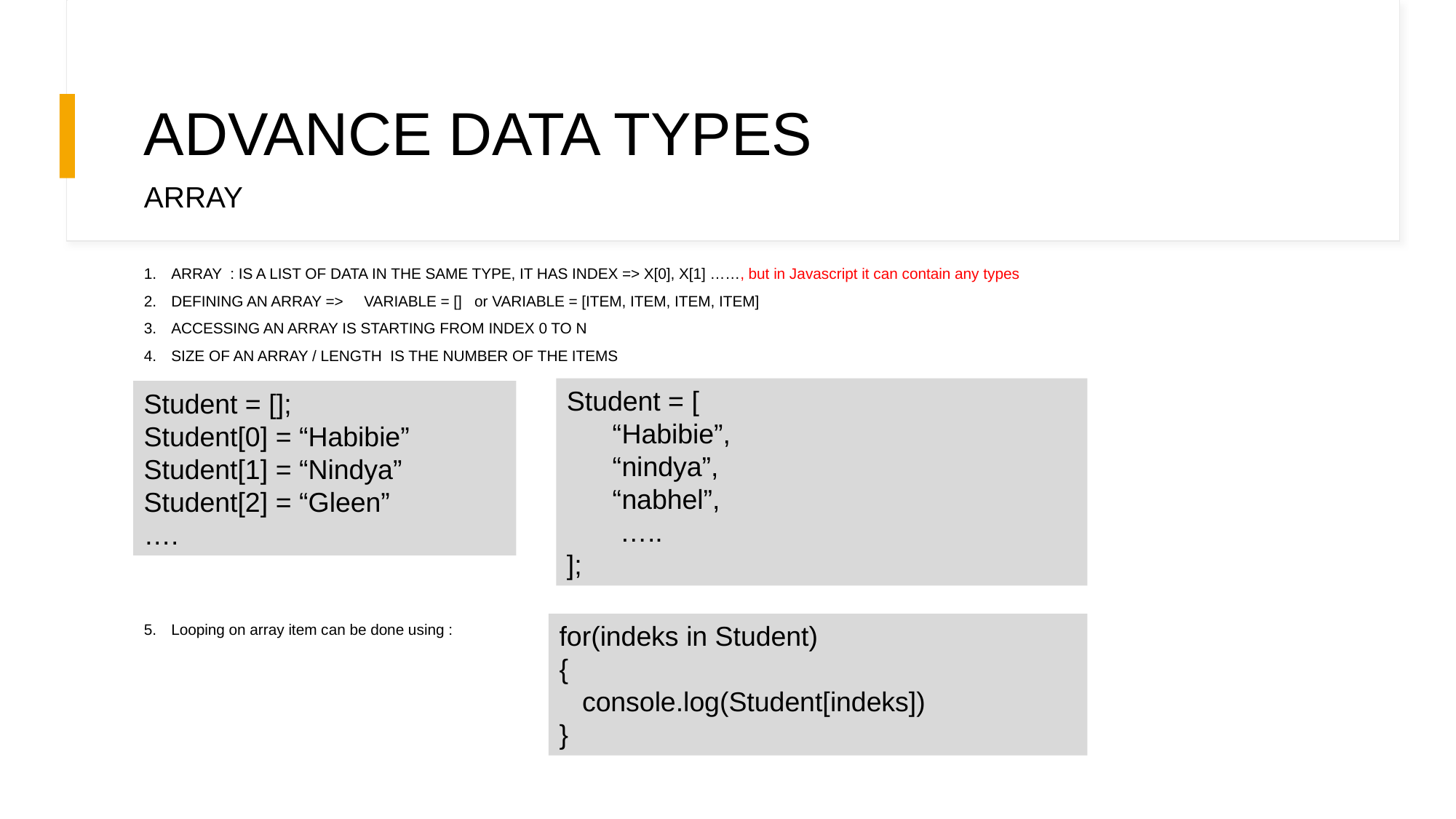

# ADVANCE DATA TYPES
ARRAY
ARRAY  : IS A LIST OF DATA IN THE SAME TYPE, IT HAS INDEX => X[0], X[1] ……, but in Javascript it can contain any types
DEFINING AN ARRAY =>     VARIABLE = []   or VARIABLE = [ITEM, ITEM, ITEM, ITEM]
ACCESSING AN ARRAY IS STARTING FROM INDEX 0 TO N
SIZE OF AN ARRAY / LENGTH  IS THE NUMBER OF THE ITEMS
Student = [
      “Habibie”,
      “nindya”,
      “nabhel”,
       …..
];
Student = [];
Student[0] = “Habibie”
Student[1] = “Nindya”
Student[2] = “Gleen”
….
Looping on array item can be done using :
for(indeks in Student)
{
   console.log(Student[indeks])
}